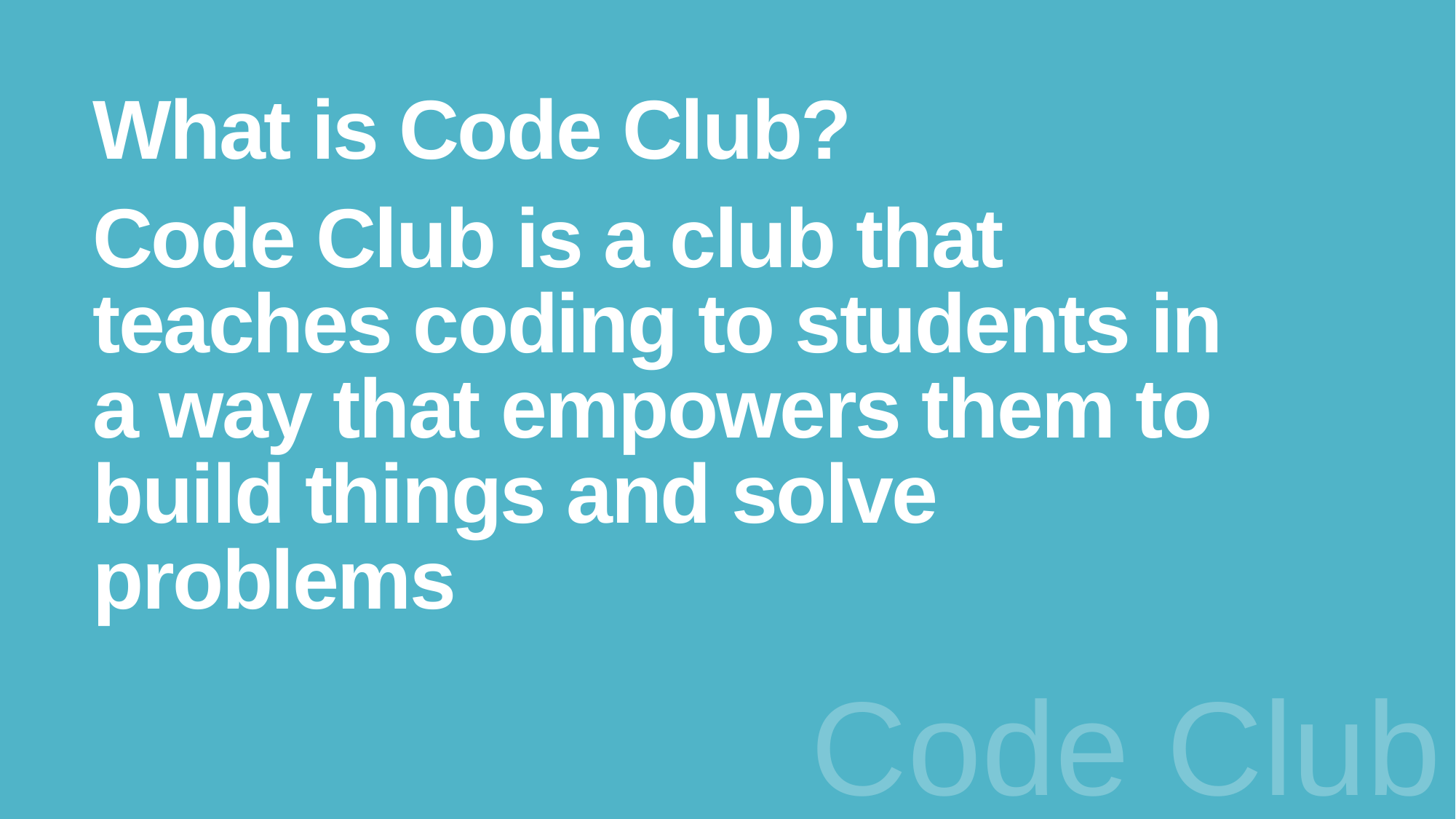

# What is Code Club? Code Club is a club that teaches coding to students in a way that empowers them to build things and solve problems